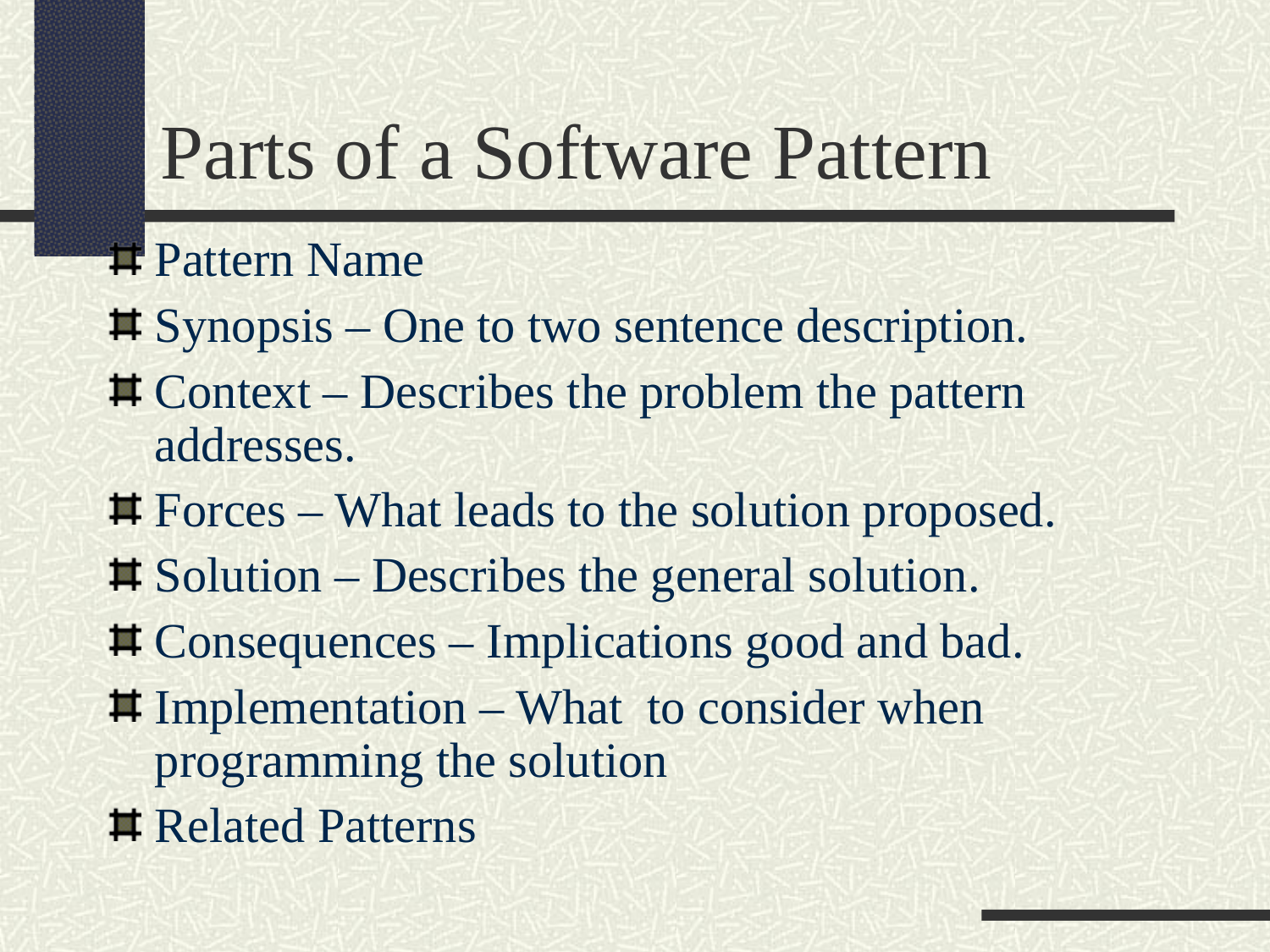

Parts of a Software Pattern
Pattern Name
Synopsis – One to two sentence description.
Context – Describes the problem the pattern addresses.
Forces – What leads to the solution proposed.
Solution – Describes the general solution.
Consequences – Implications good and bad.
Implementation – What  to consider when programming the solution
Related Patterns